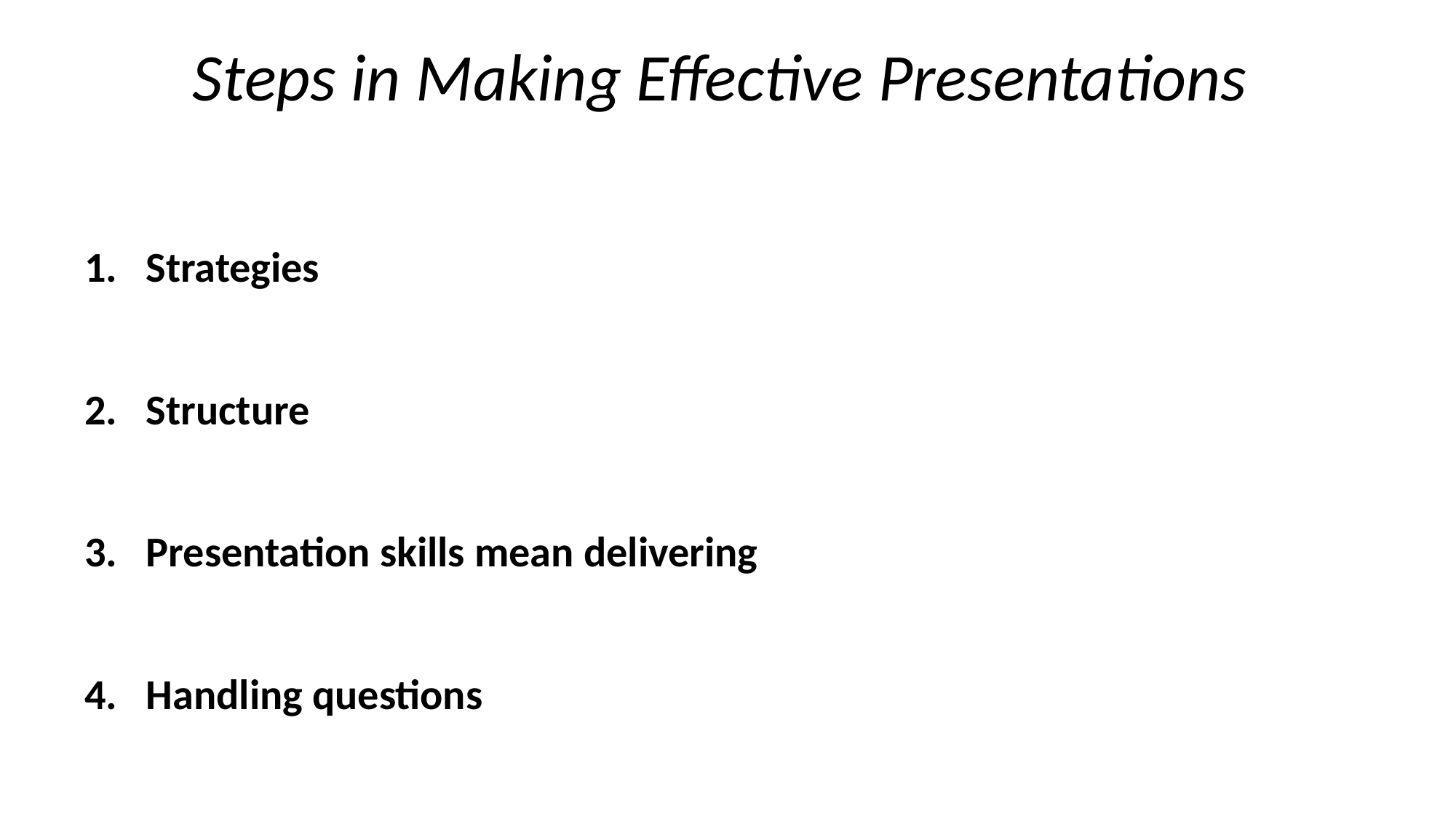

# Steps in Making Effective Presentations
Strategies
Structure
Presentation skills mean delivering
Handling questions